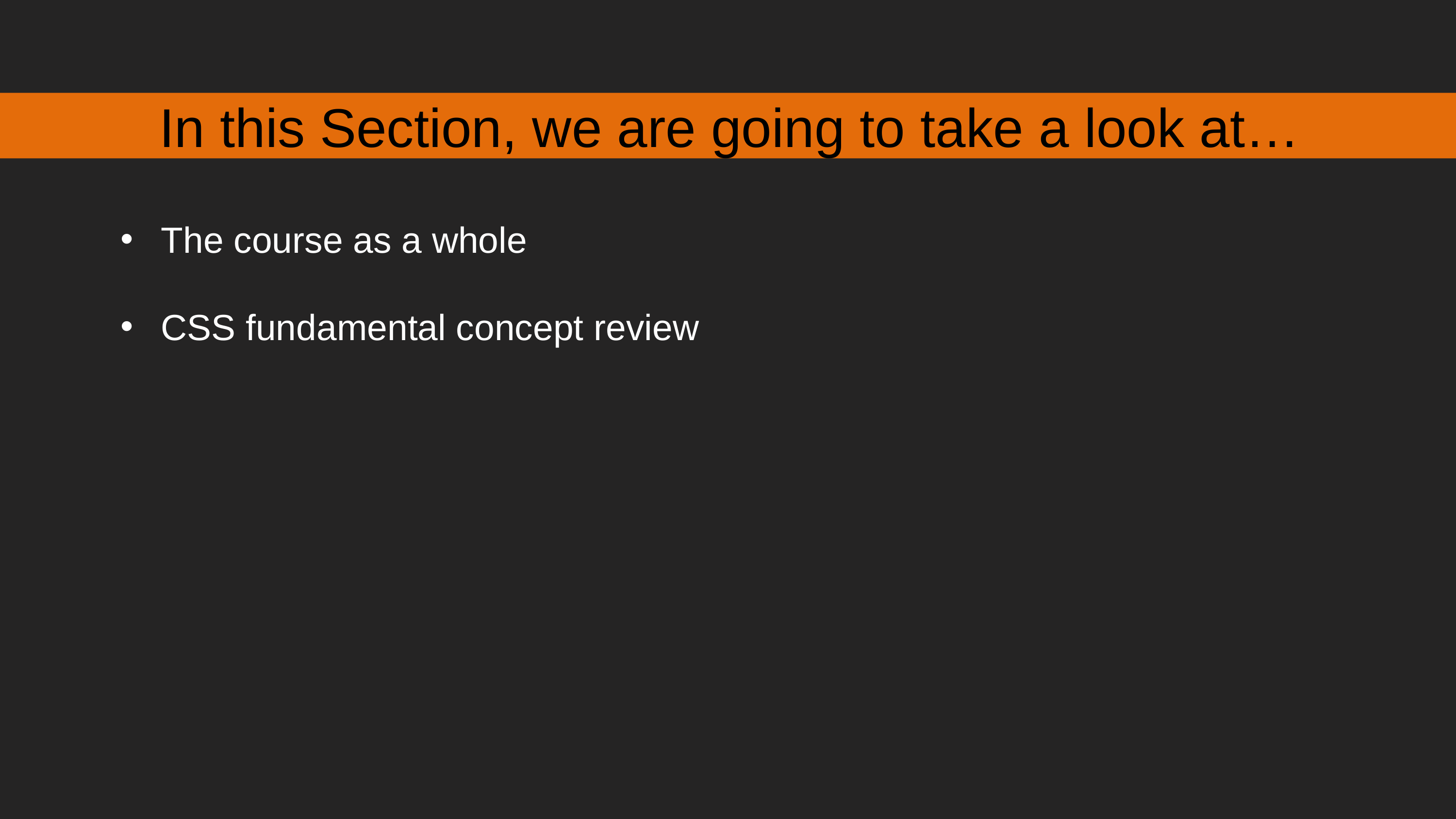

In this Section, we are going to take a look at…

The course as a whole

CSS fundamental concept review